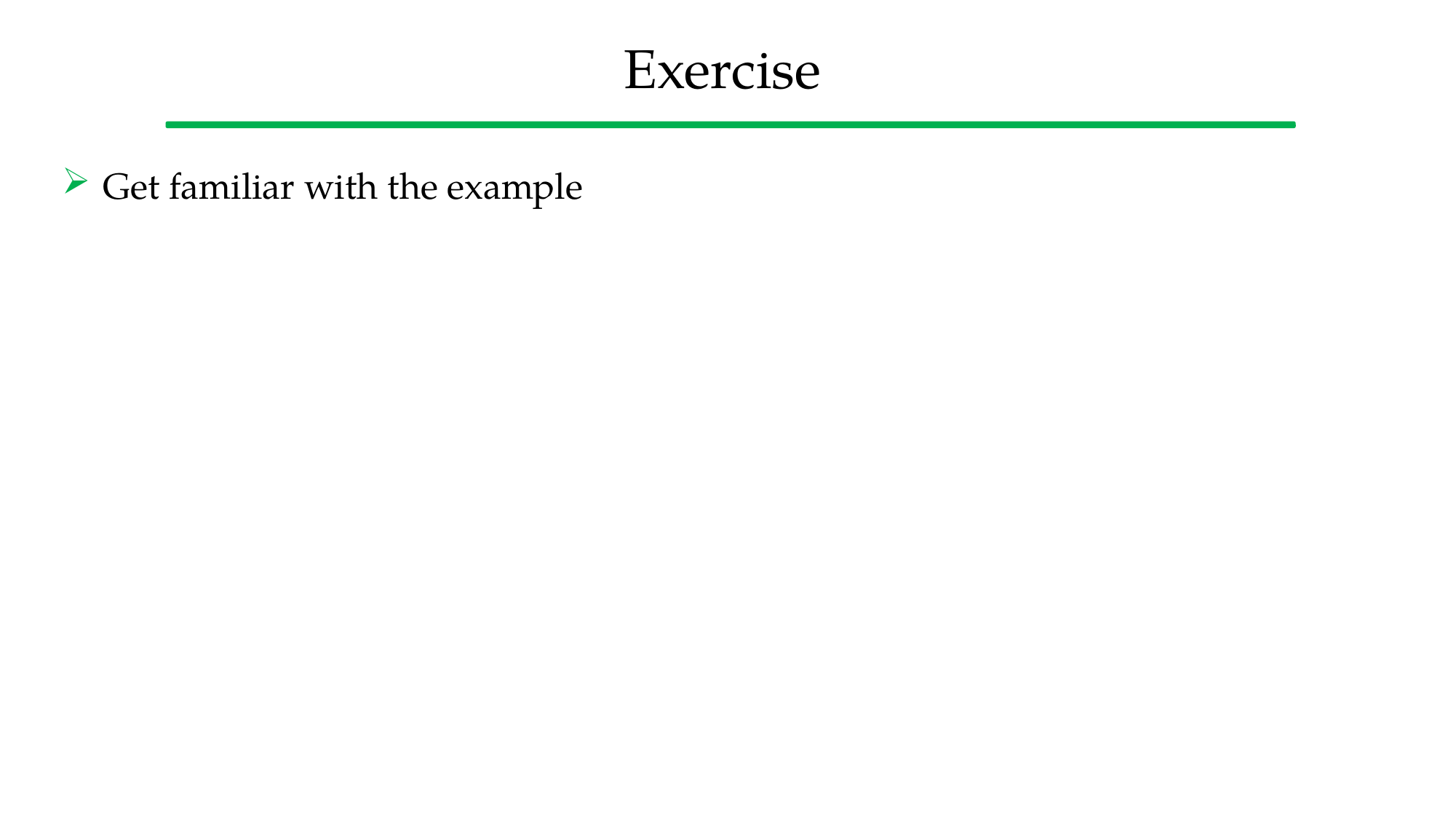

# Exercise
Get familiar with the example